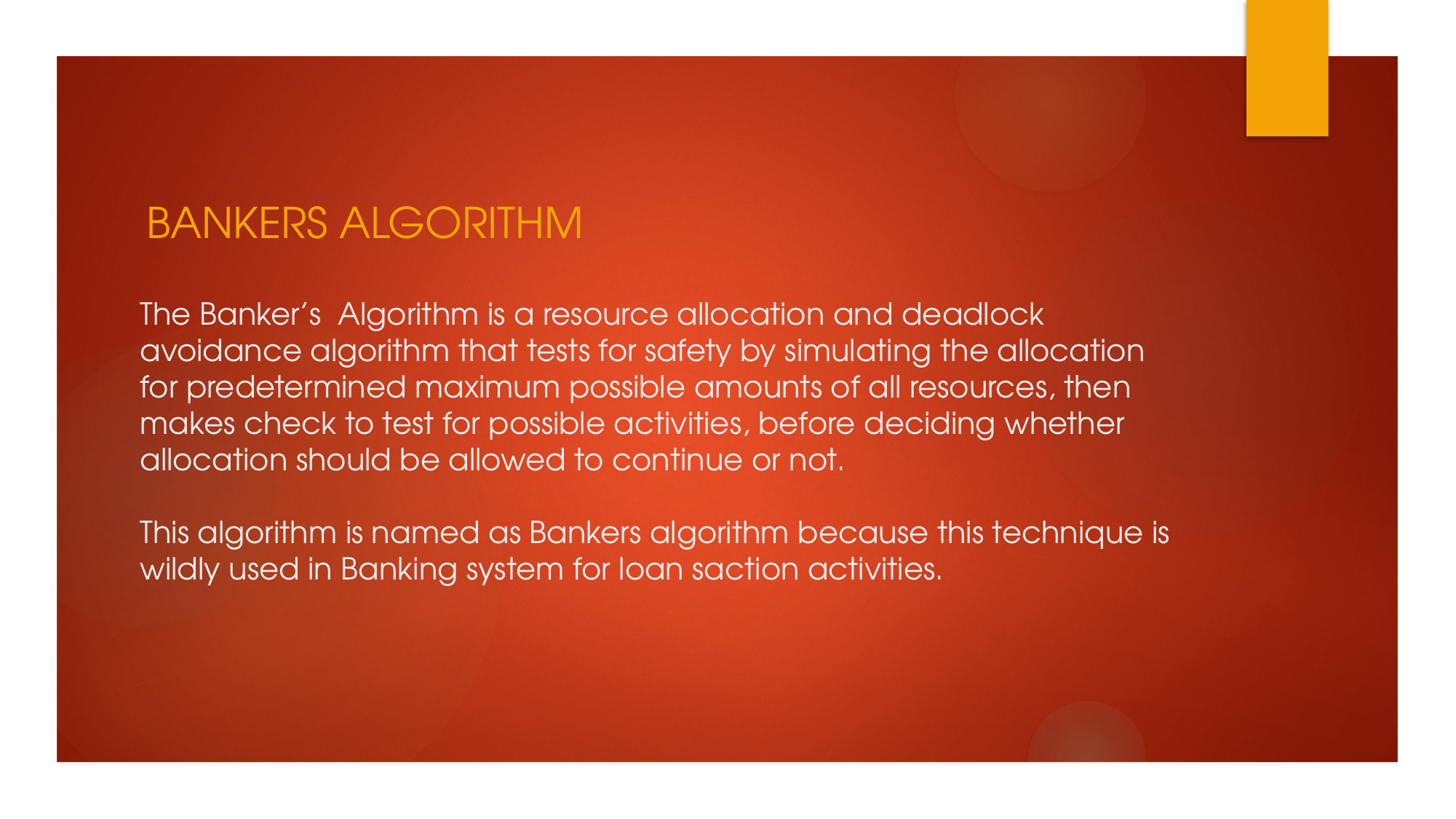

Bankers Algorithm
# The Banker’s  Algorithm is a resource allocation and deadlock avoidance algorithm that tests for safety by simulating the allocation for predetermined maximum possible amounts of all resources, then makes check to test for possible activities, before deciding whether allocation should be allowed to continue or not. This algorithm is named as Bankers algorithm because this technique is wildly used in Banking system for loan saction activities.